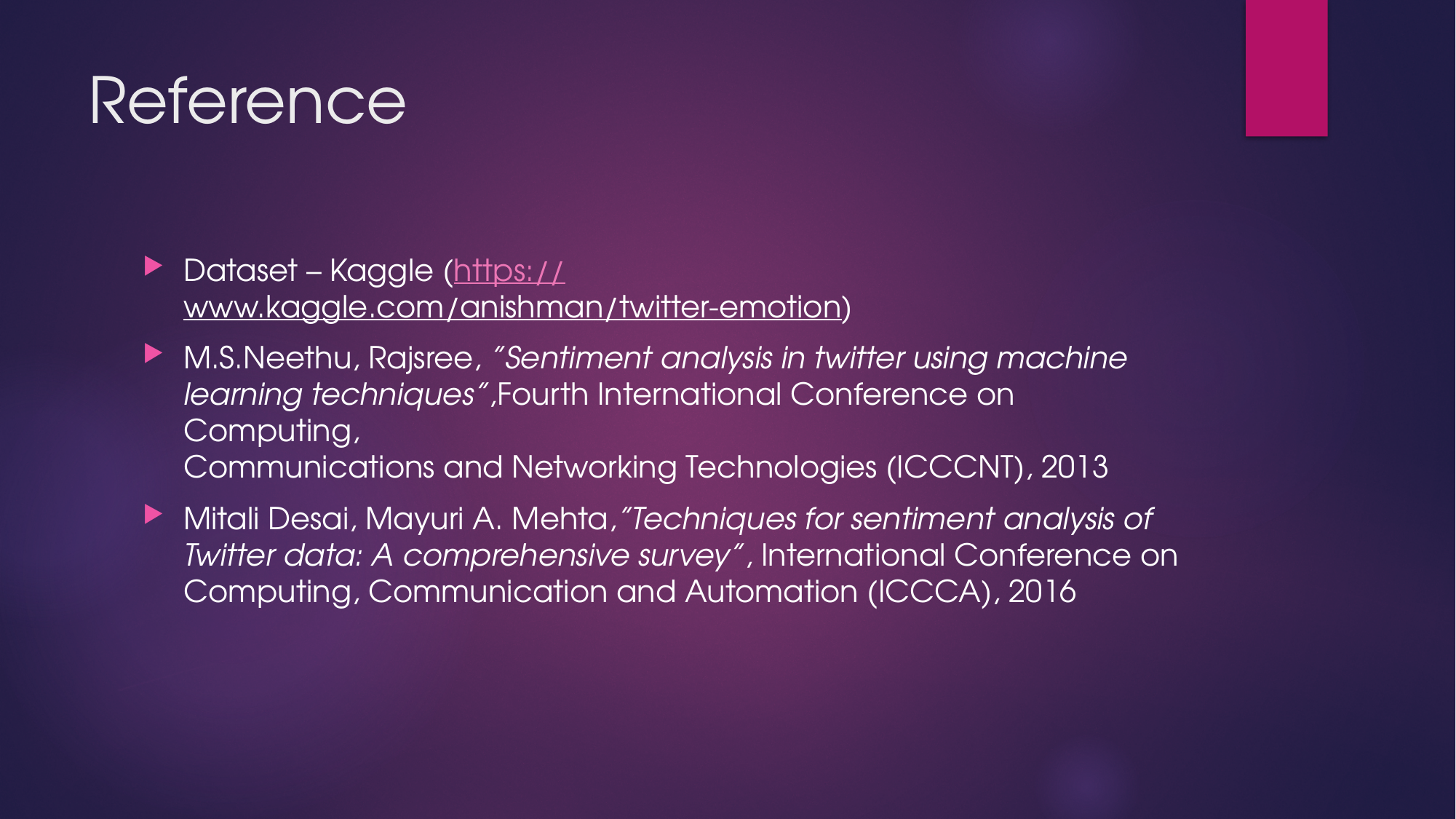

# Reference
Dataset – Kaggle (https://www.kaggle.com/anishman/twitter-emotion)
M.S.Neethu, Rajsree, ”Sentiment analysis in twitter using machine
learning techniques”,Fourth International Conference on Computing,
Communications and Networking Technologies (ICCCNT), 2013
Mitali Desai, Mayuri A. Mehta,”Techniques for sentiment analysis of
Twitter data: A comprehensive survey”, International Conference on
Computing, Communication and Automation (ICCCA), 2016